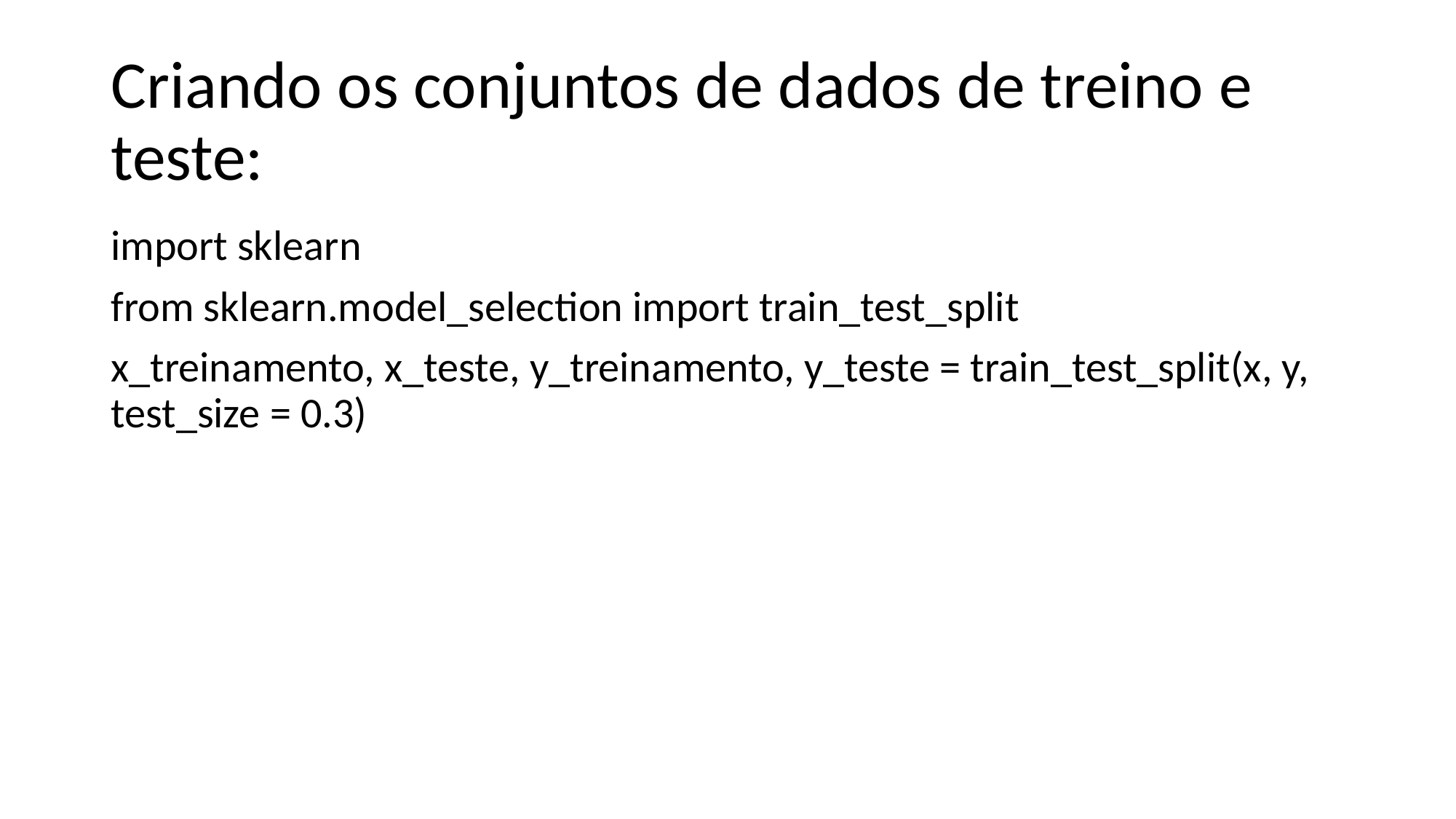

# Criando os conjuntos de dados de treino e teste:
import sklearn
from sklearn.model_selection import train_test_split
x_treinamento, x_teste, y_treinamento, y_teste = train_test_split(x, y, test_size = 0.3)